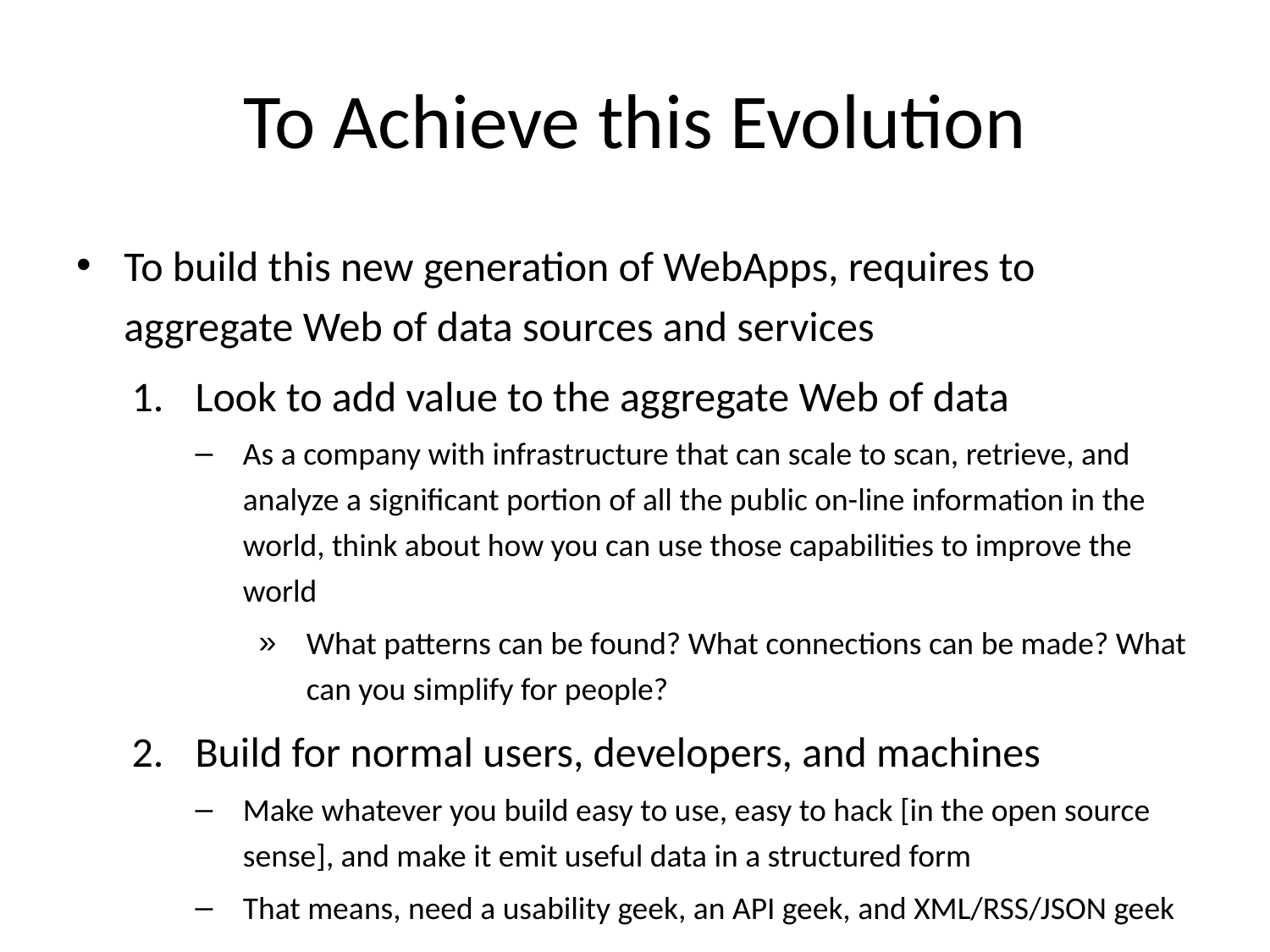

# To Achieve this Evolution
To build this new generation of WebApps, requires to aggregate Web of data sources and services
Look to add value to the aggregate Web of data
As a company with infrastructure that can scale to scan, retrieve, and analyze a significant portion of all the public on-line information in the world, think about how you can use those capabilities to improve the world
What patterns can be found? What connections can be made? What can you simplify for people?
Build for normal users, developers, and machines
Make whatever you build easy to use, easy to hack [in the open source sense], and make it emit useful data in a structured form
That means, need a usability geek, an API geek, and XML/RSS/JSON geek